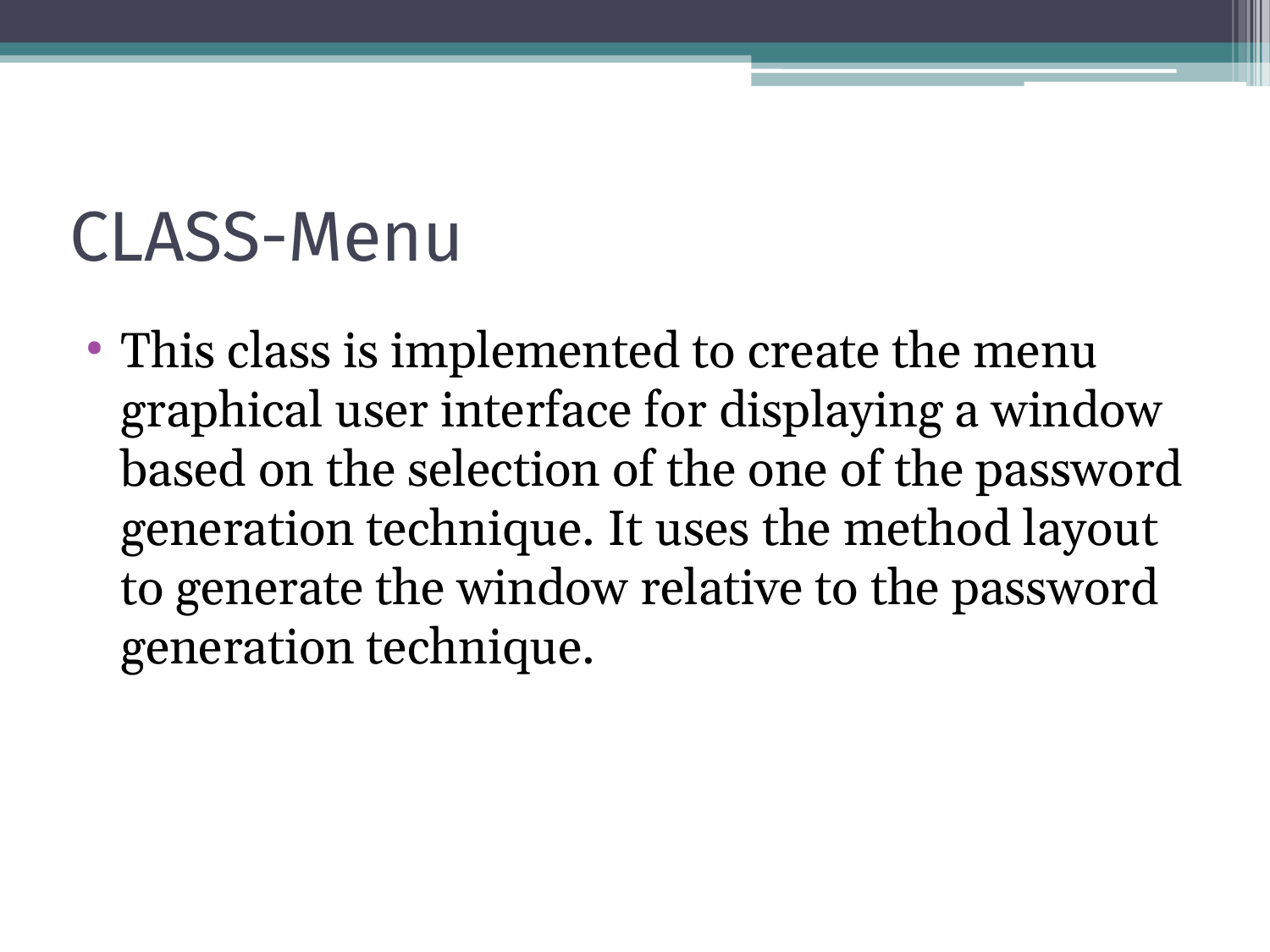

# CLASS-Menu
This class is implemented to create the menu graphical user interface for displaying a window based on the selection of the one of the password generation technique. It uses the method layout to generate the window relative to the password generation technique.